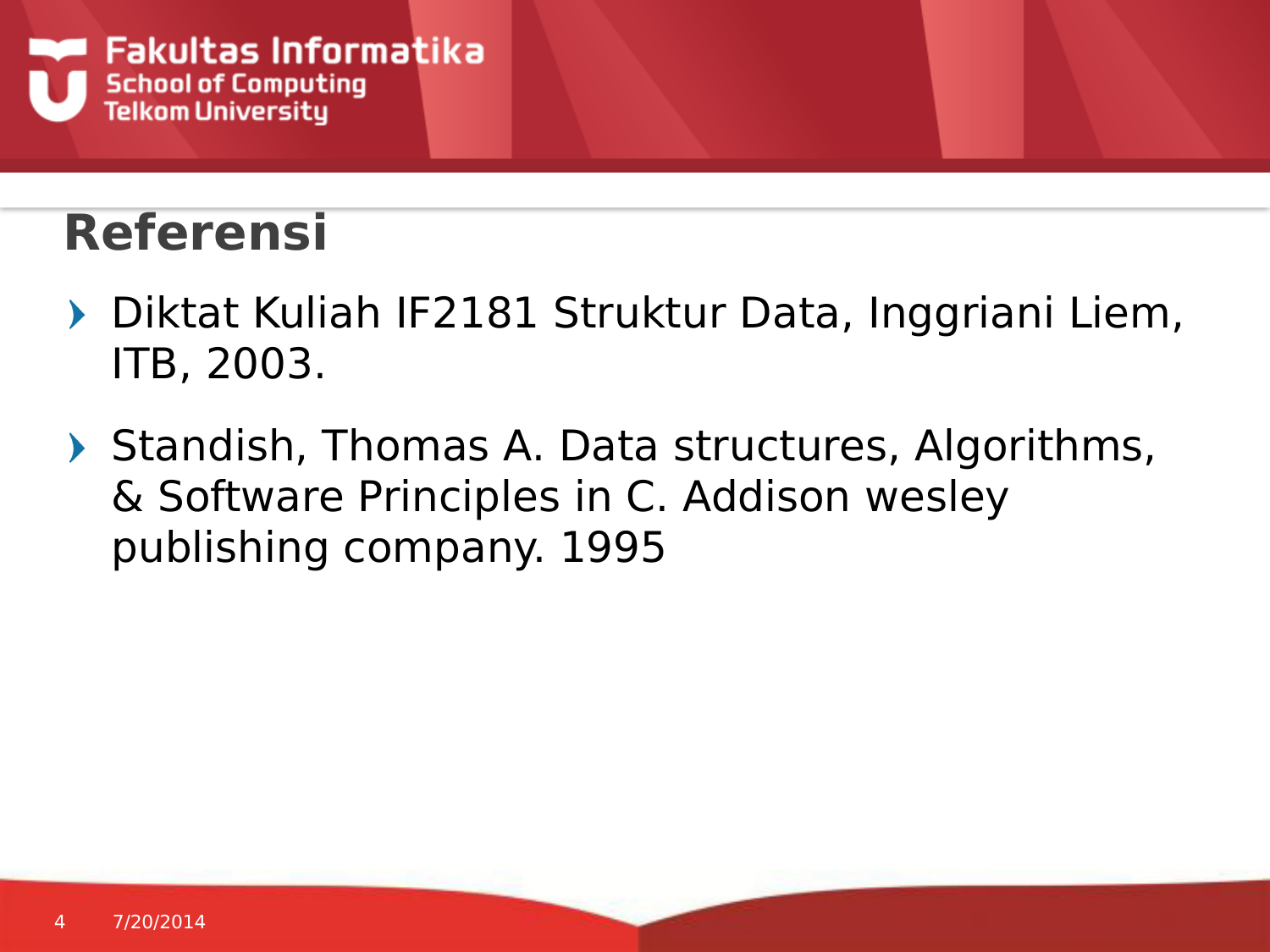

# Referensi
Diktat Kuliah IF2181 Struktur Data, Inggriani Liem, ITB, 2003.
Standish, Thomas A. Data structures, Algorithms, & Software Principles in C. Addison wesley publishing company. 1995

4
7/20/2014